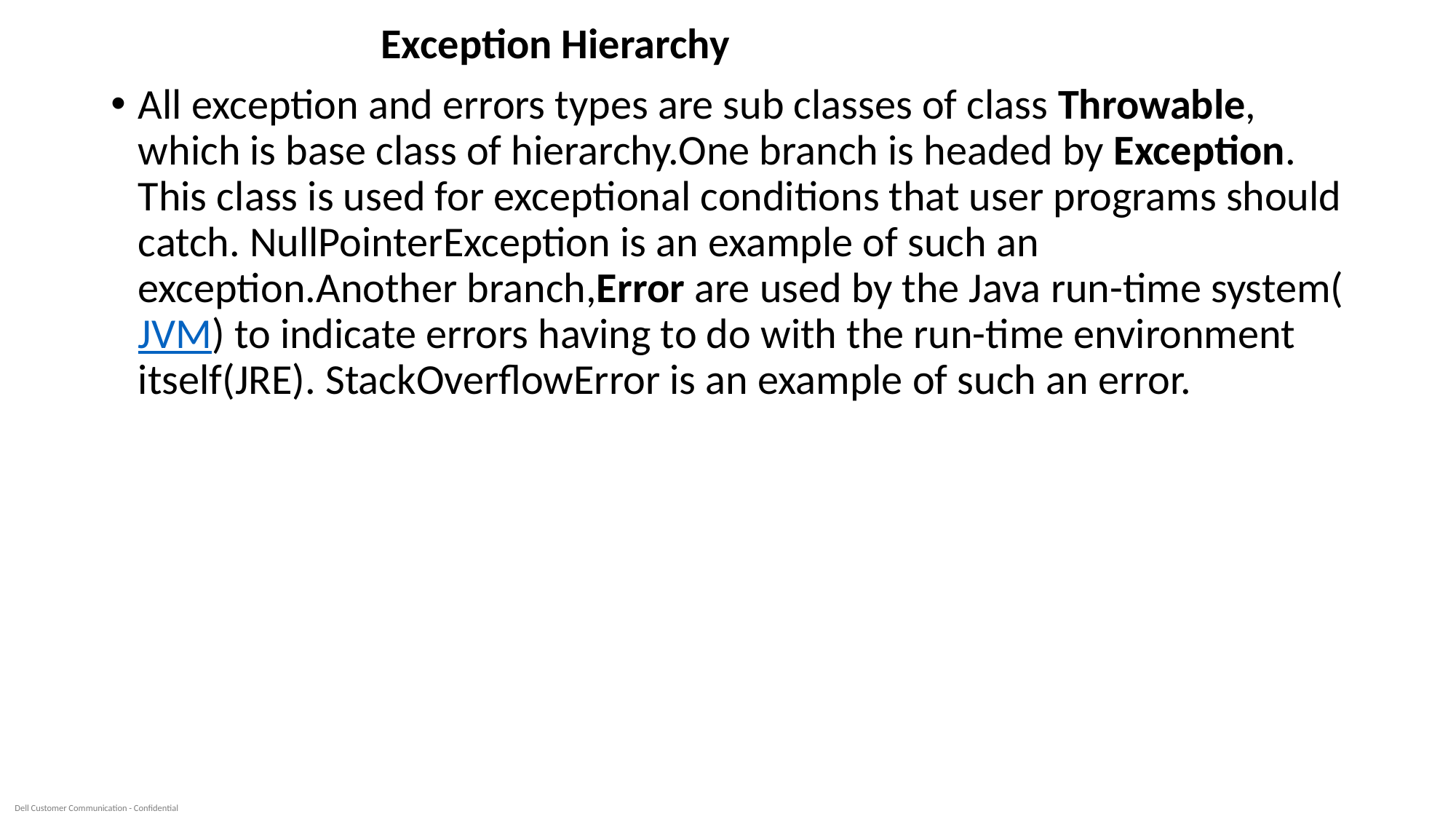

Exception Hierarchy
All exception and errors types are sub classes of class Throwable, which is base class of hierarchy.One branch is headed by Exception. This class is used for exceptional conditions that user programs should catch. NullPointerException is an example of such an exception.Another branch,Error are used by the Java run-time system(JVM) to indicate errors having to do with the run-time environment itself(JRE). StackOverflowError is an example of such an error.